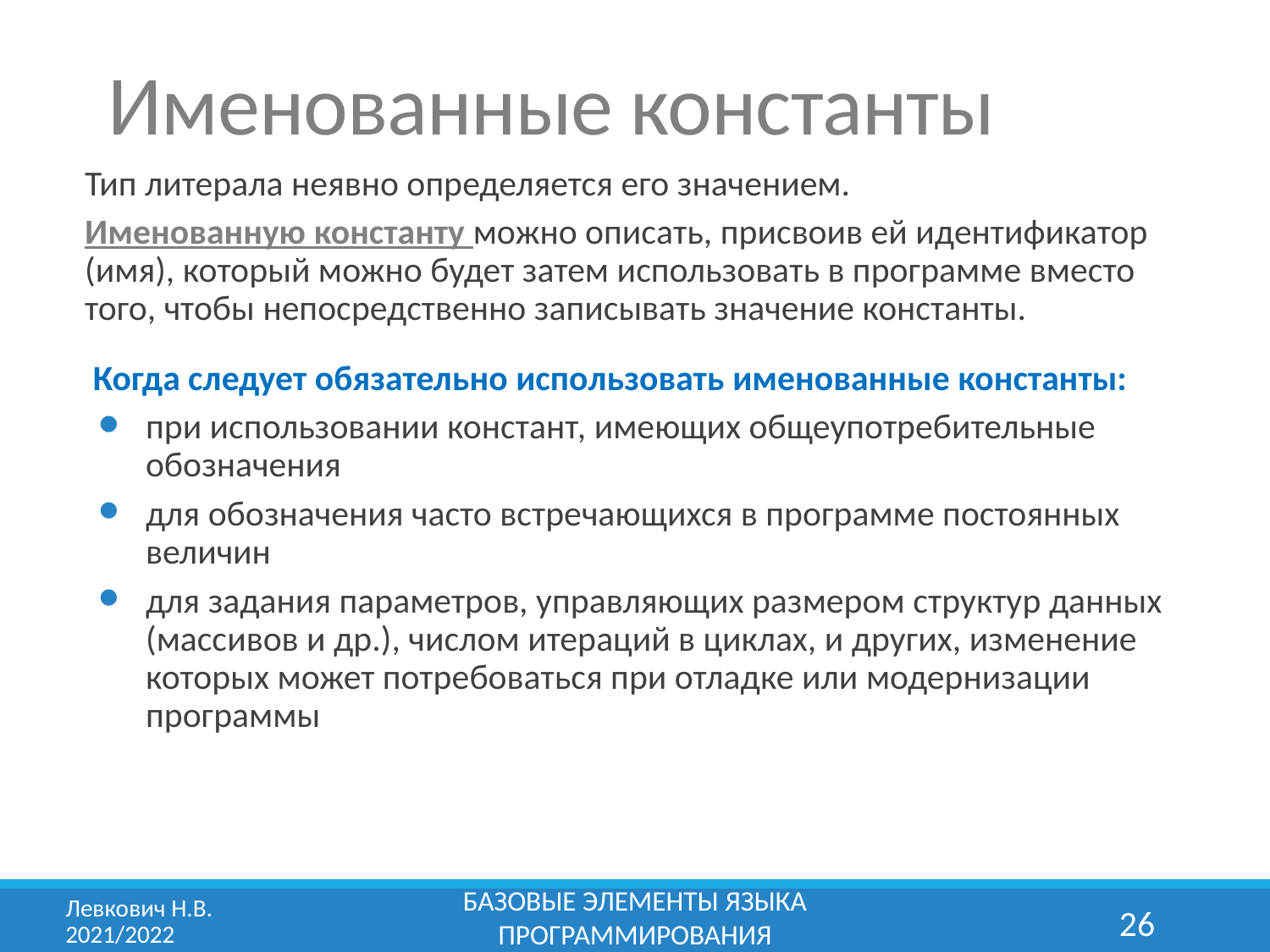

Именованные константы
Тип литерала неявно определяется его значением.
Именованную константу можно описать, присвоив ей идентификатор (имя), который можно будет затем использовать в программе вместо того, чтобы непосредственно записывать значение константы.
Когда следует обязательно использовать именованные константы:
при использовании констант, имеющих общеупотребительные обозначения
для обозначения часто встречающихся в программе постоянных величин
для задания параметров, управляющих размером структур данных (массивов и др.), числом итераций в циклах, и других, изменение которых может потребоваться при отладке или модернизации программы
Базовые элементы языка программирования
Левкович Н.В.	2021/2022
26